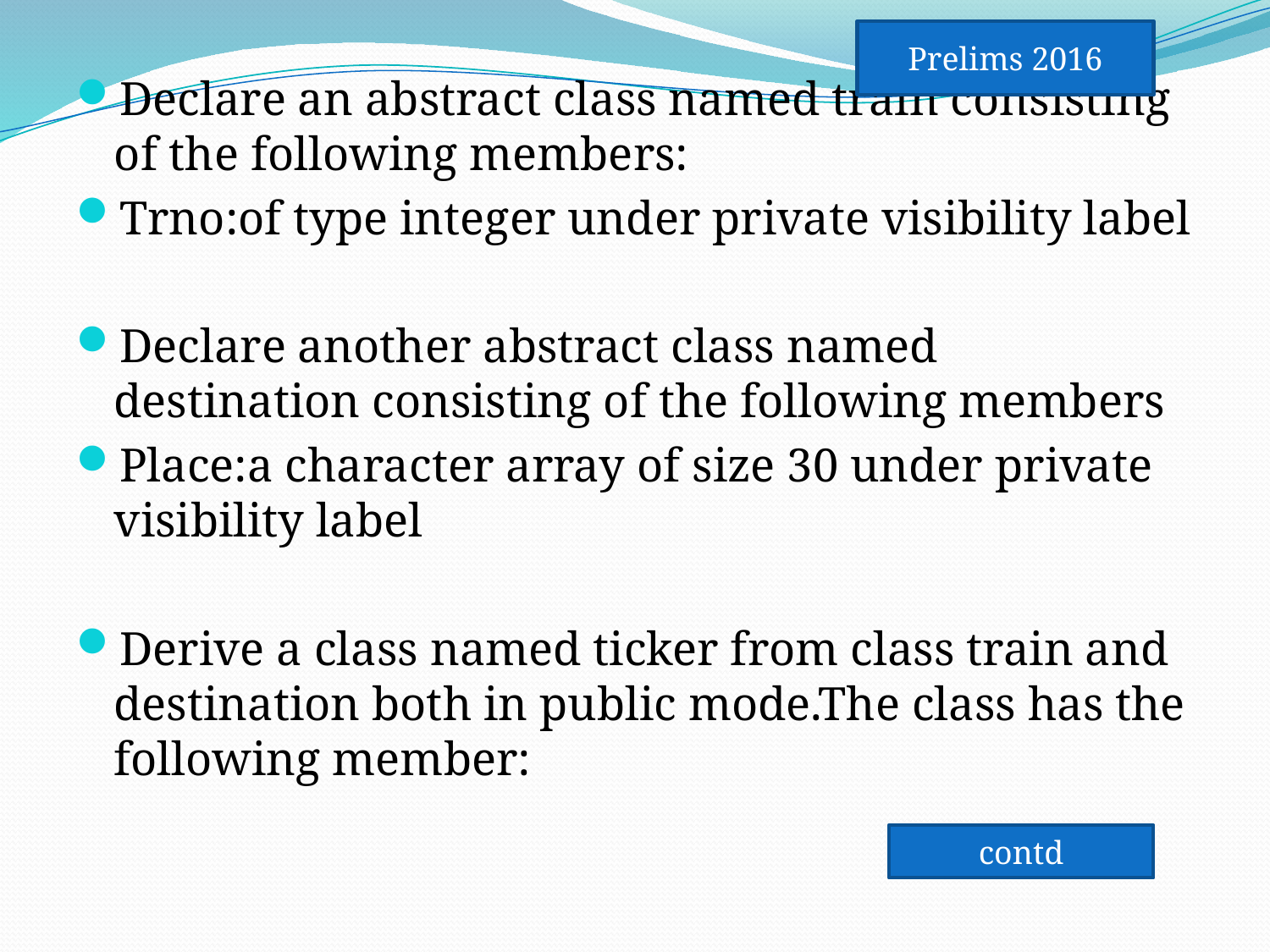

Prelims 2016
Declare an abstract class named train consisting of the following members:
Trno:of type integer under private visibility label

Declare another abstract class named destination consisting of the following members
Place:a character array of size 30 under private visibility label

Derive a class named ticker from class train and destination both in public mode.The class has the following member:

contd